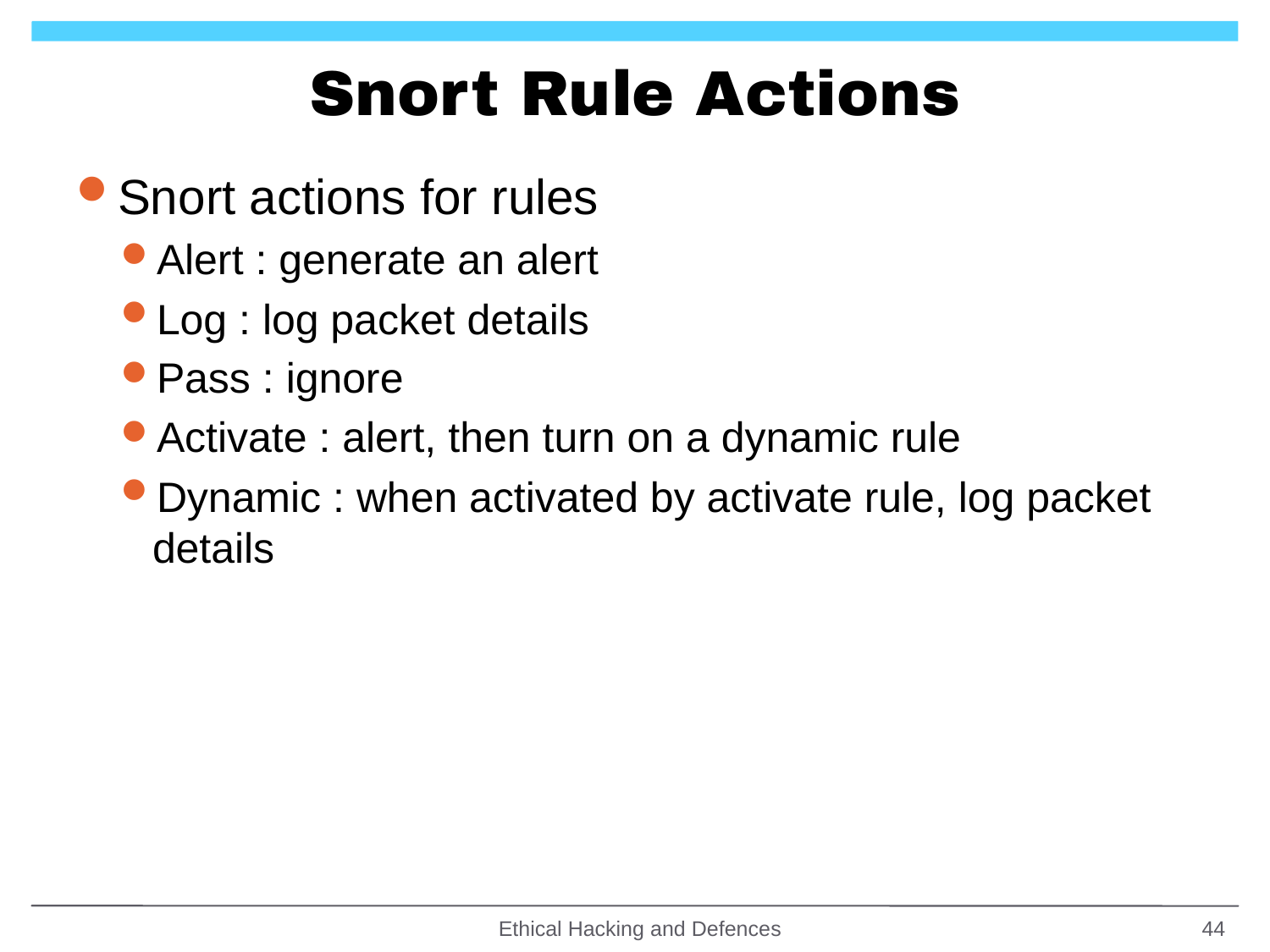

# Snort Rule Actions
Snort actions for rules
Alert : generate an alert
Log : log packet details
Pass : ignore
Activate : alert, then turn on a dynamic rule
Dynamic : when activated by activate rule, log packet details
Ethical Hacking and Defences
44